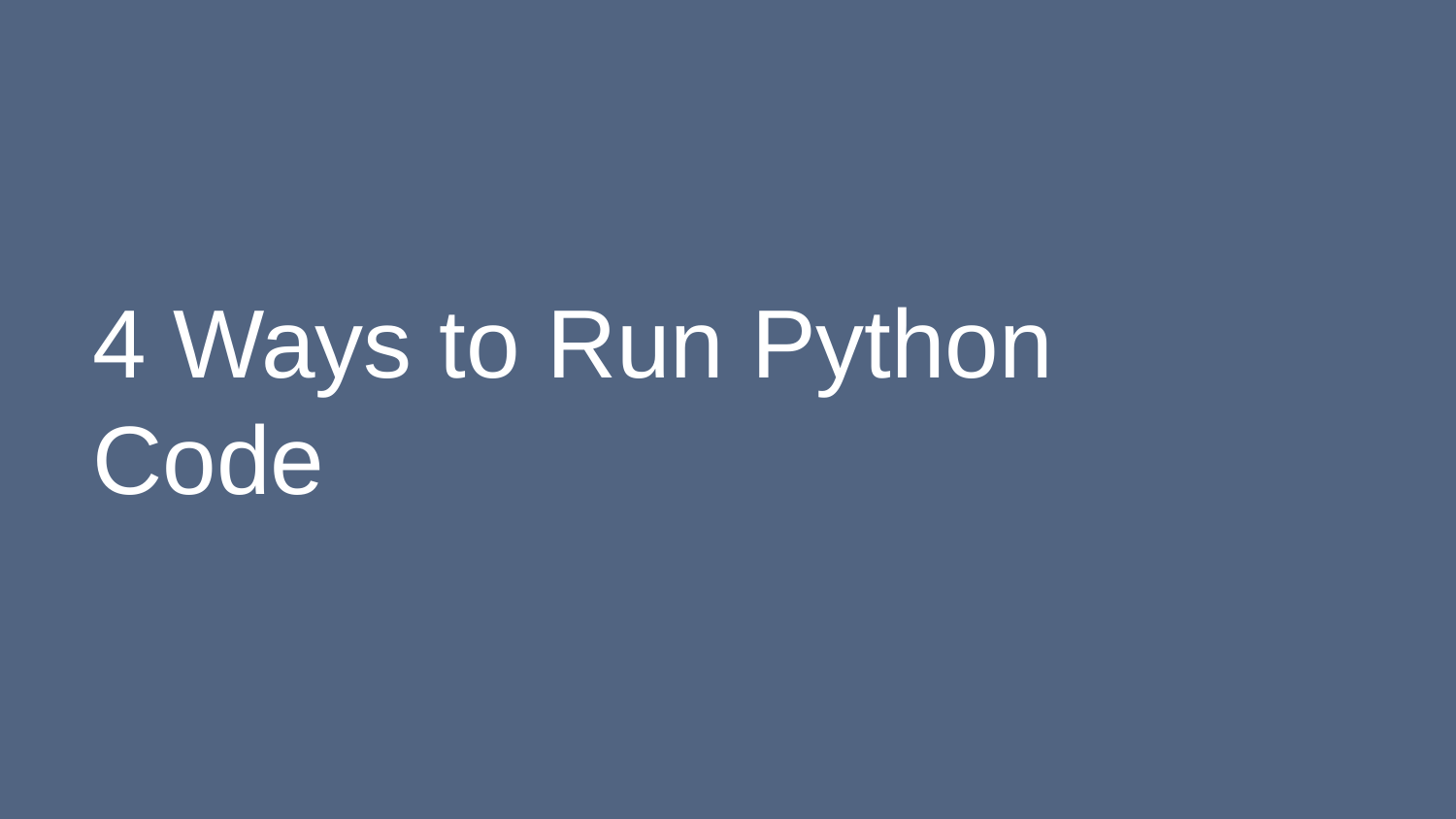

# 4 Ways to Run Python Code